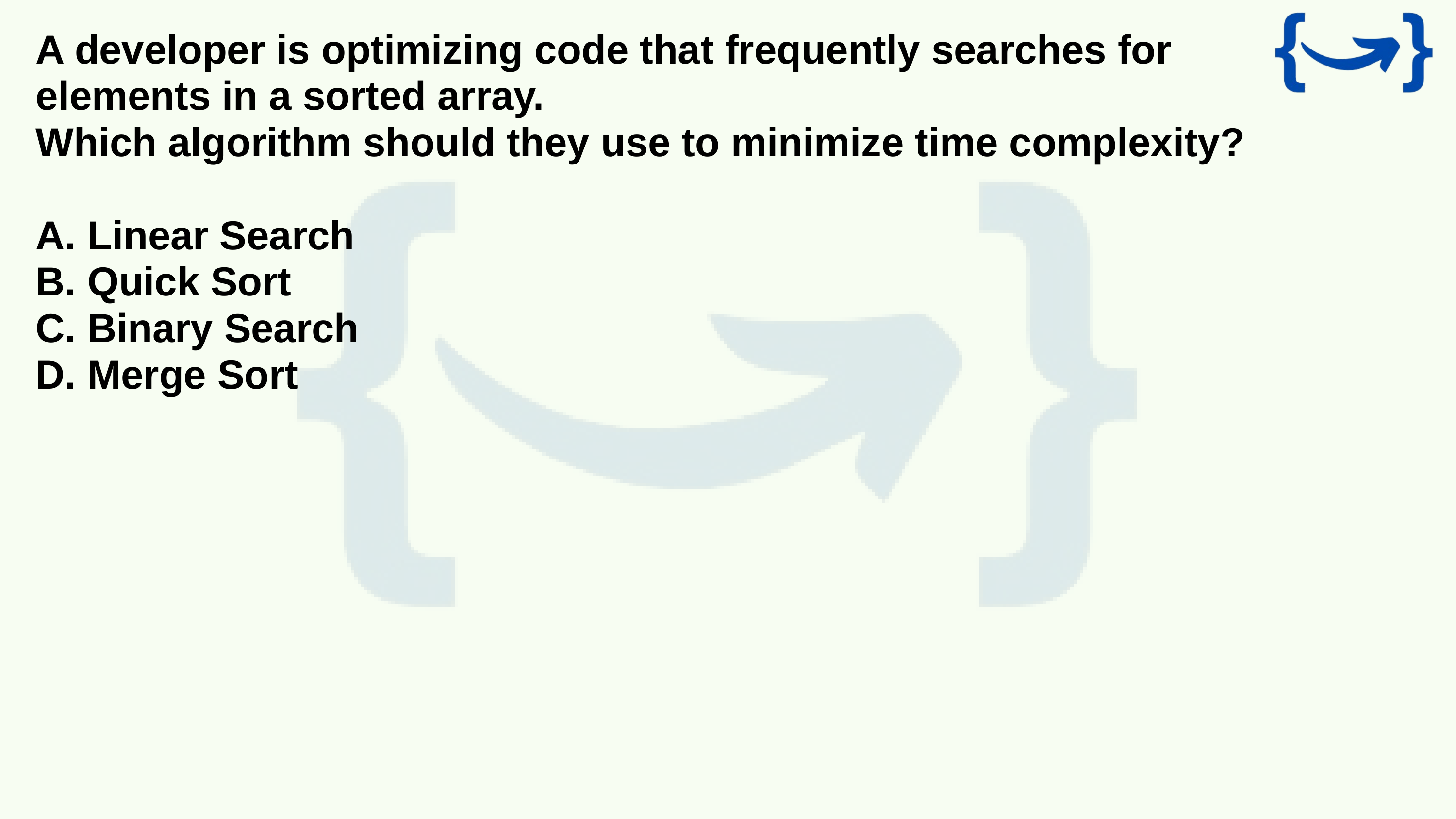

A developer is optimizing code that frequently searches for elements in a sorted array.
Which algorithm should they use to minimize time complexity?

A. Linear Search
B. Quick Sort
C. Binary Search
D. Merge Sort